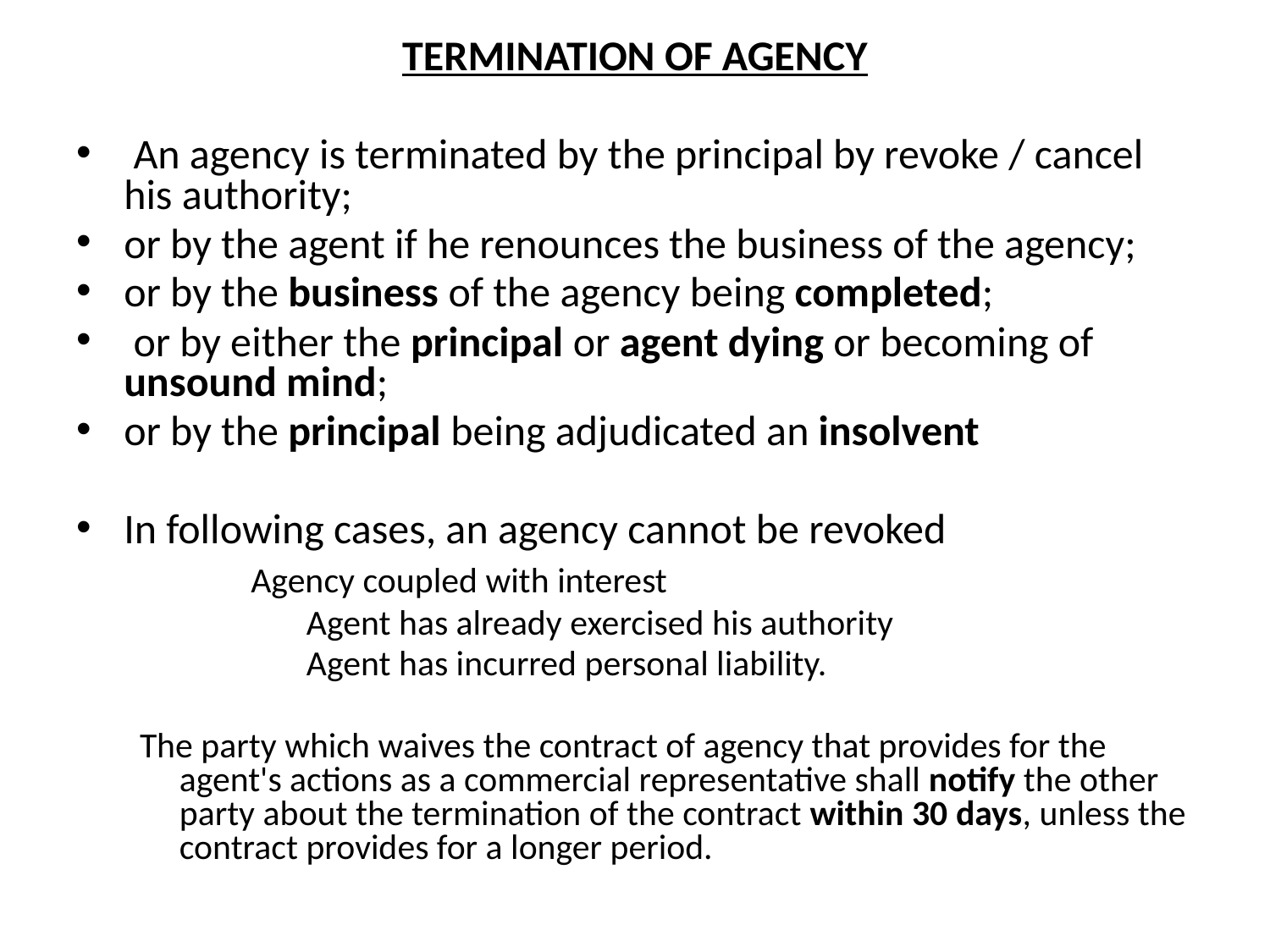

TERMINATION OF AGENCY

 An agency is terminated by the principal by revoke / cancel his authority;
or by the agent if he renounces the business of the agency;
or by the business of the agency being completed;
 or by either the principal or agent dying or becoming of unsound mind;
or by the principal being adjudicated an insolvent

In following cases, an agency cannot be revoked
   		Agency coupled with interest
	 	Agent has already exercised his authority
		Agent has incurred personal liability.

The party which waives the contract of agency that provides for the agent's actions as a commercial representative shall notify the other party about the termination of the contract within 30 days, unless the contract provides for a longer period.